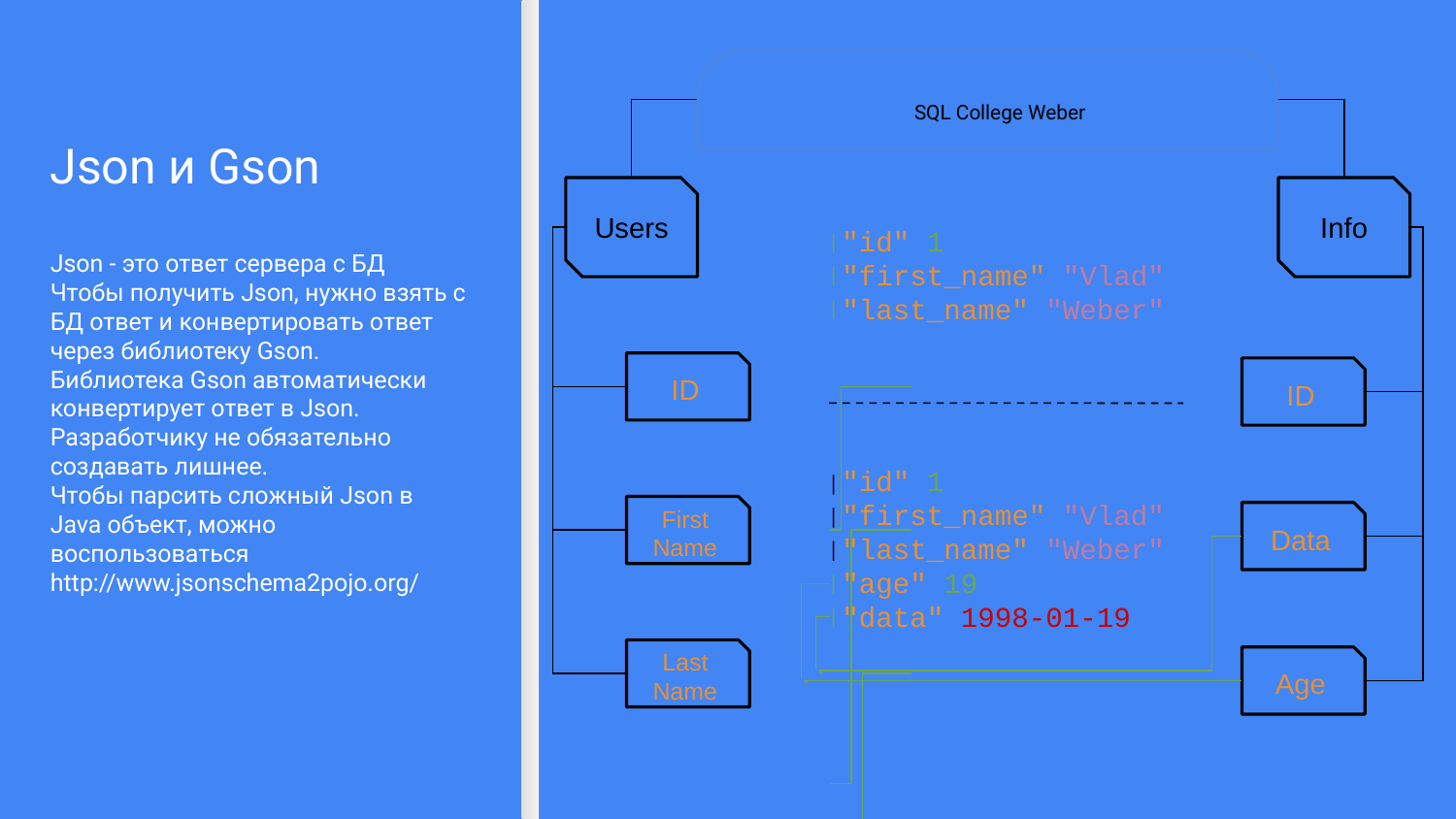

SQL College Weber
Json и Gson

Users
{
 "id":1,
 "first_name":"Vlad",
 "last_name":"Weber"
}
Info

Json - это ответ сервера с БД
Чтобы получить Json, нужно взять с БД ответ и конвертировать ответ через библиотеку Gson.
Библиотека Gson автоматически конвертирует ответ в Json. Разработчику не обязательно создавать лишнее.
Чтобы парсить сложный Json в Java объект, можно воспользоваться http://www.jsonschema2pojo.org/

ID
ID

{
 "id":1,
 "first_name":"Vlad",
 "last_name":"Weber",
 "age":19,
 "data":1998-01-19
}

First Name
Data

Last Name
Age